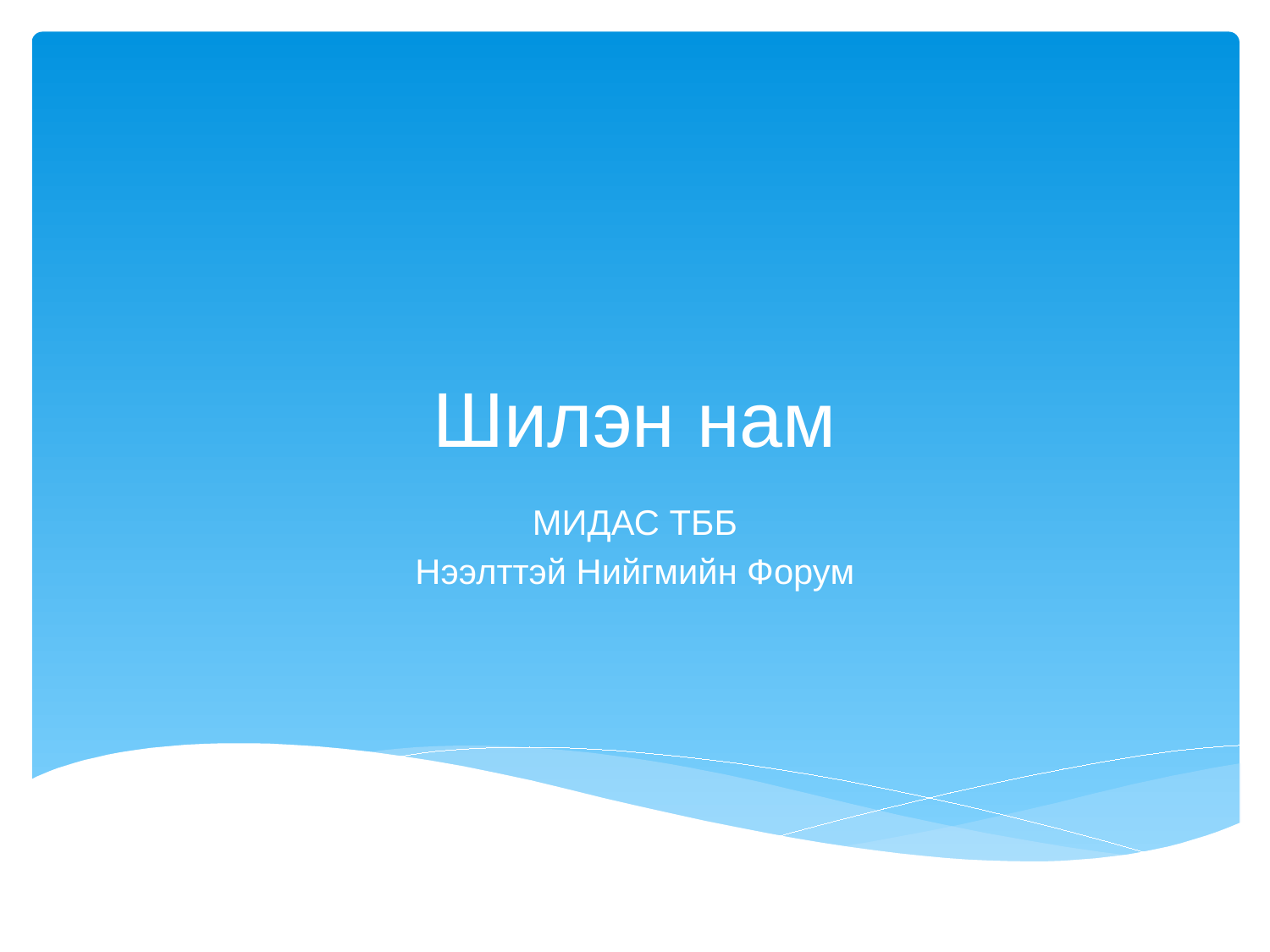

# Шилэн нам
МИДАС ТББ
Нээлттэй Нийгмийн Форум